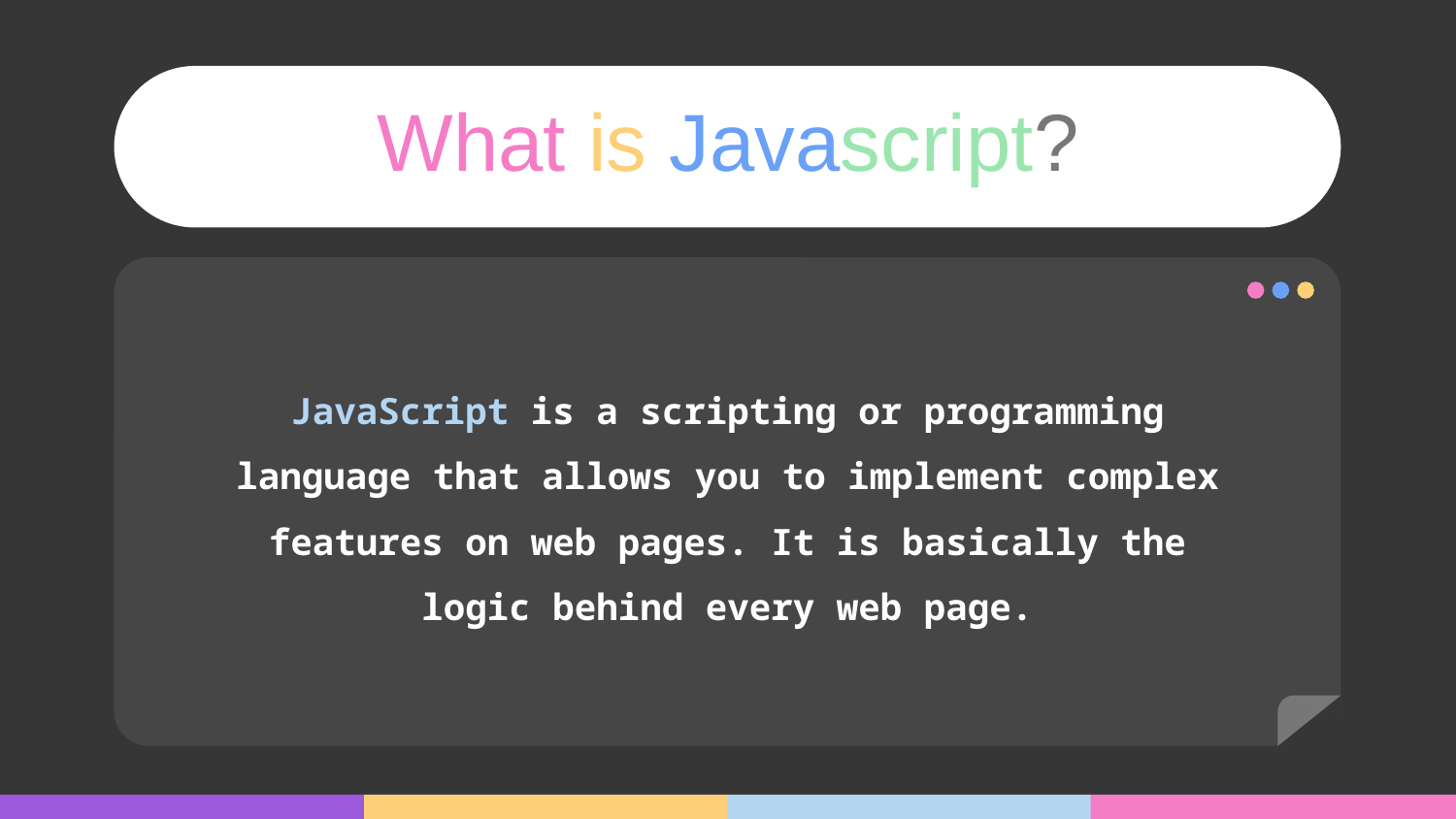

# What is Javascript?

JavaScript is a scripting or programming language that allows you to implement complex features on web pages. It is basically the logic behind every web page.